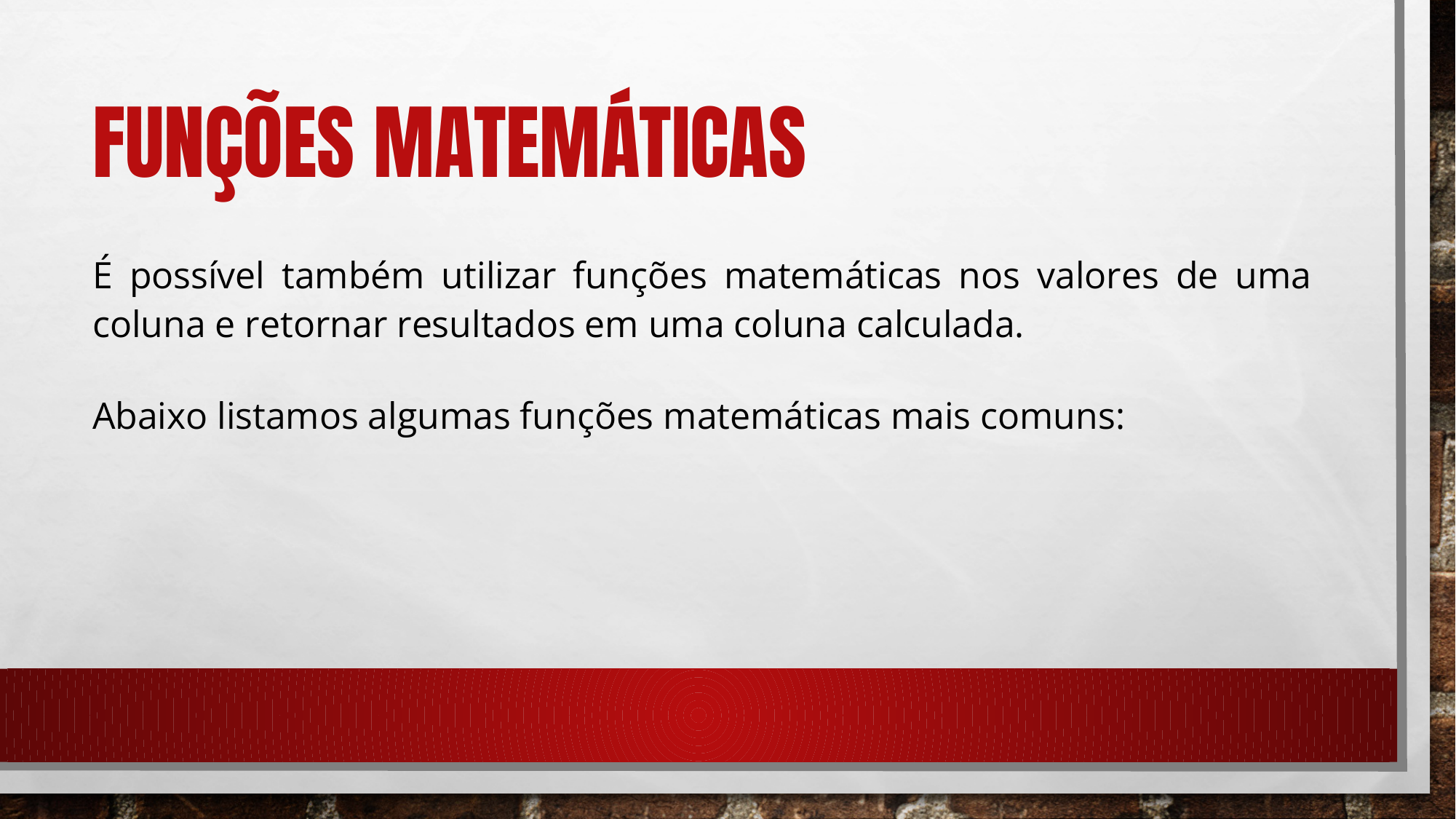

# FUNÇÕES MATEMÁTICAS
É possível também utilizar funções matemáticas nos valores de uma coluna e retornar resultados em uma coluna calculada.

Abaixo listamos algumas funções matemáticas mais comuns: